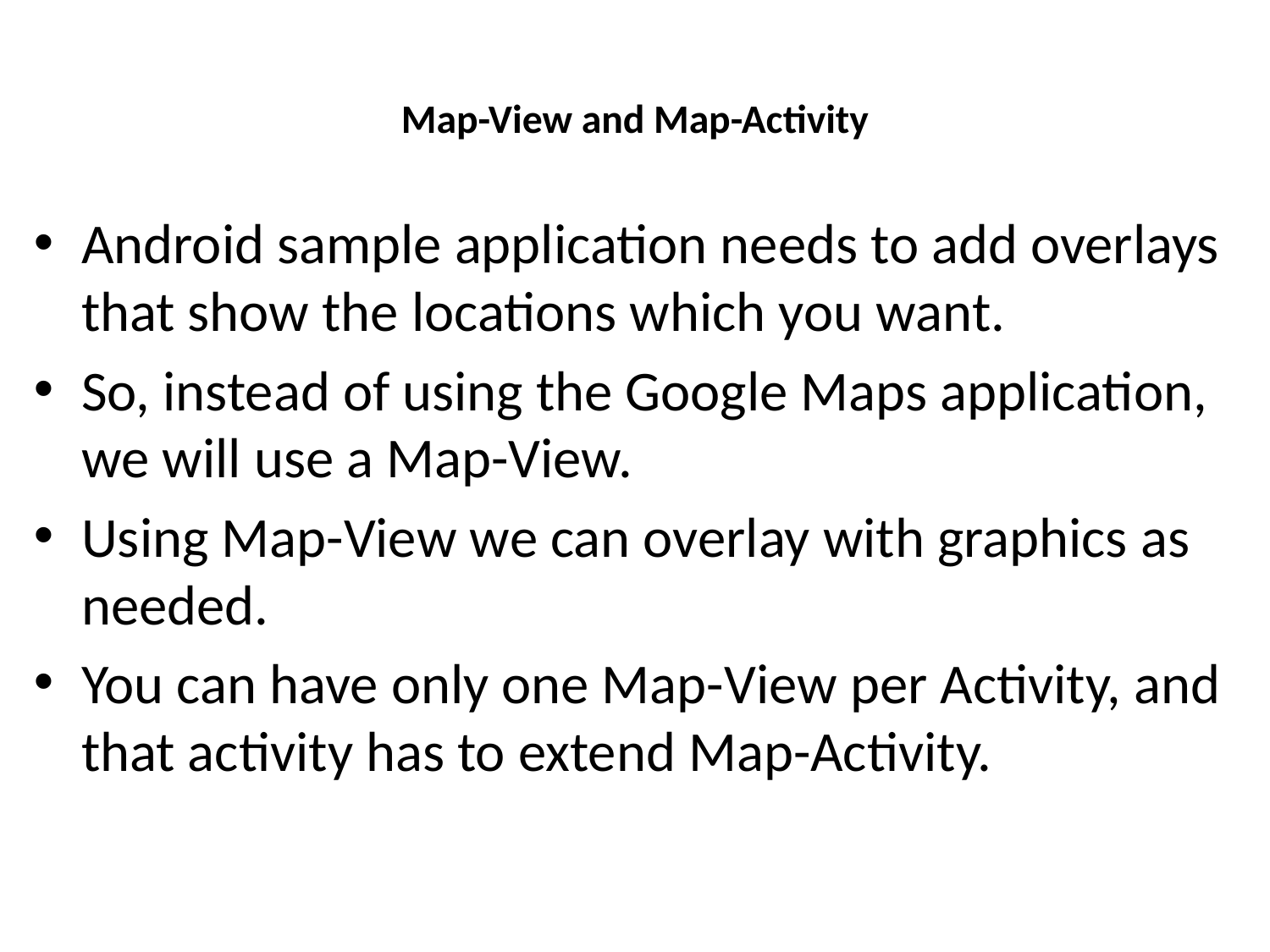

# Map-View and Map-Activity
Android sample application needs to add overlays that show the locations which you want.
So, instead of using the Google Maps application, we will use a Map-View.
Using Map-View we can overlay with graphics as needed.
You can have only one Map-View per Activity, and that activity has to extend Map-Activity.